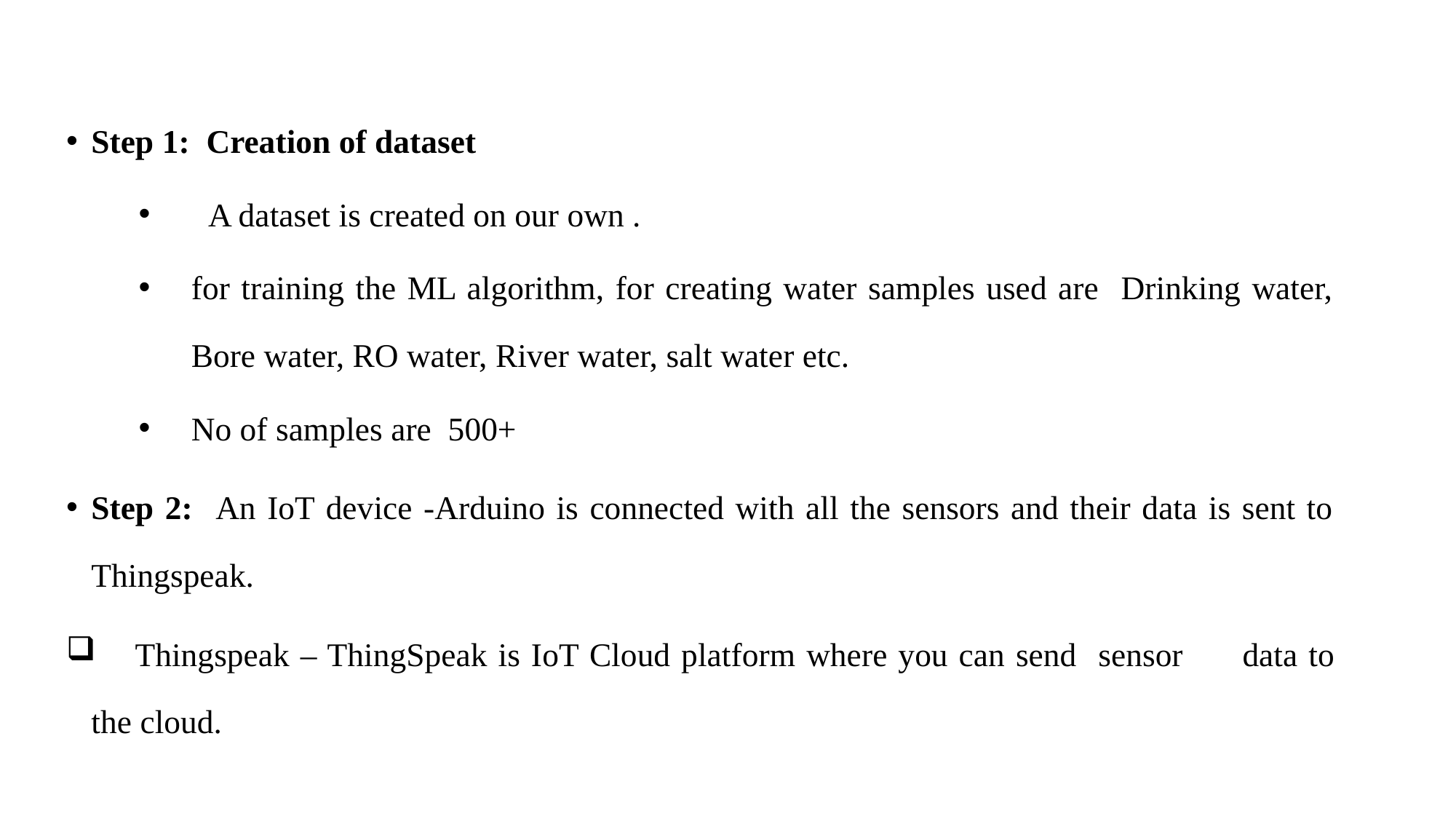

Step 1:  Creation of dataset
  A dataset is created on our own .
for training the ML algorithm, for creating water samples used are  Drinking water, Bore water, RO water, River water, salt water etc.
No of samples are  500+
Step 2:  An IoT device -Arduino is connected with all the sensors and their data is sent to Thingspeak.
    Thingspeak – ThingSpeak is IoT Cloud platform where you can send  sensor 			data to the cloud.